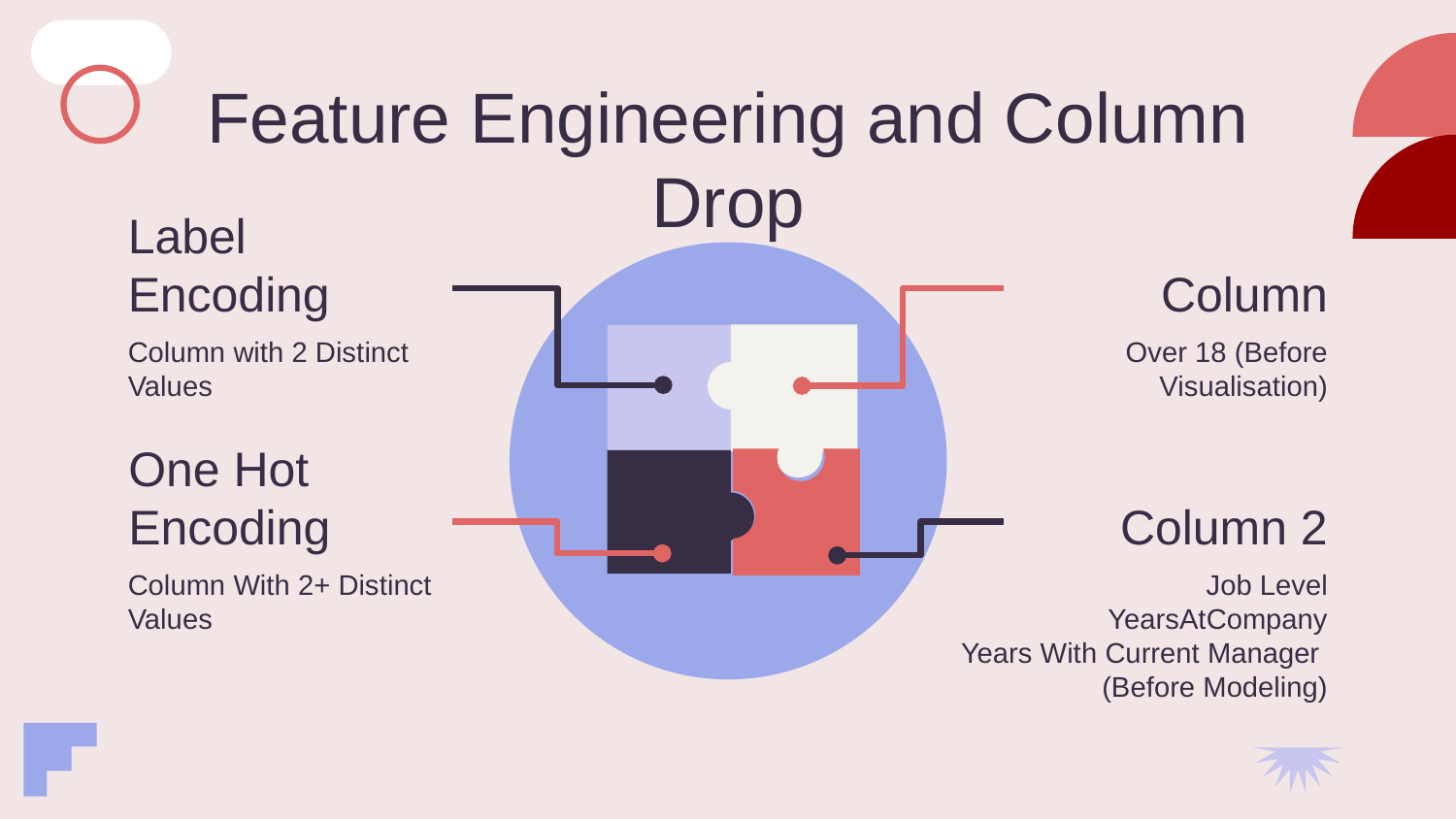

# Feature Engineering and Column Drop
Column
Label Encoding

Over 18 (Before Visualisation)
Column with 2 Distinct Values

One Hot Encoding
Column 2
Column With 2+ Distinct Values
Job Level
YearsAtCompany
Years With Current Manager
(Before Modeling)